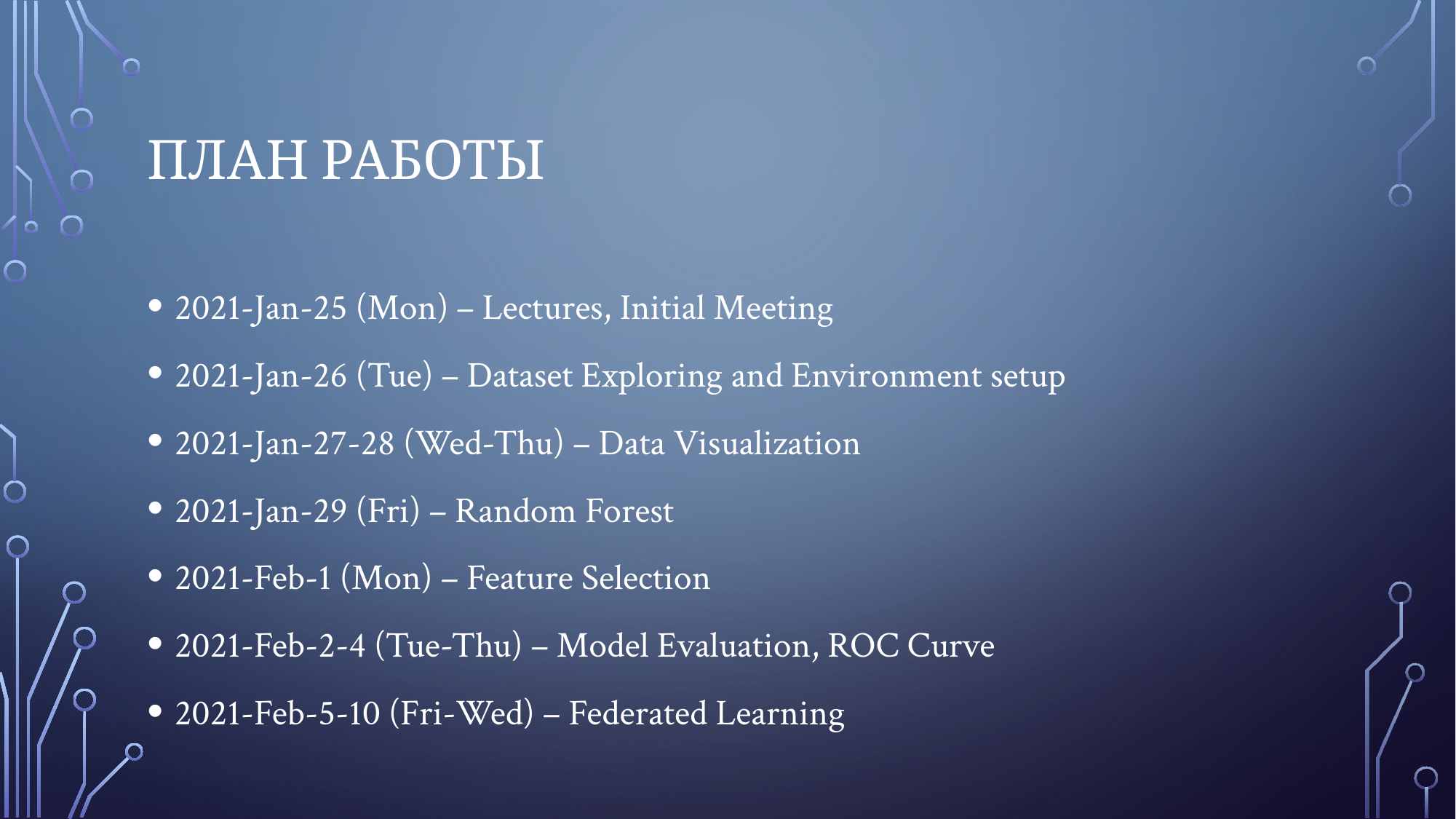

# План работы
2021-Jan-25 (Mon) – Lectures, Initial Meeting
2021-Jan-26 (Tue) – Dataset Exploring and Environment setup
2021-Jan-27-28 (Wed-Thu) – Data Visualization
2021-Jan-29 (Fri) – Random Forest
2021-Feb-1 (Mon) – Feature Selection
2021-Feb-2-4 (Tue-Thu) – Model Evaluation, ROC Curve
2021-Feb-5-10 (Fri-Wed) – Federated Learning